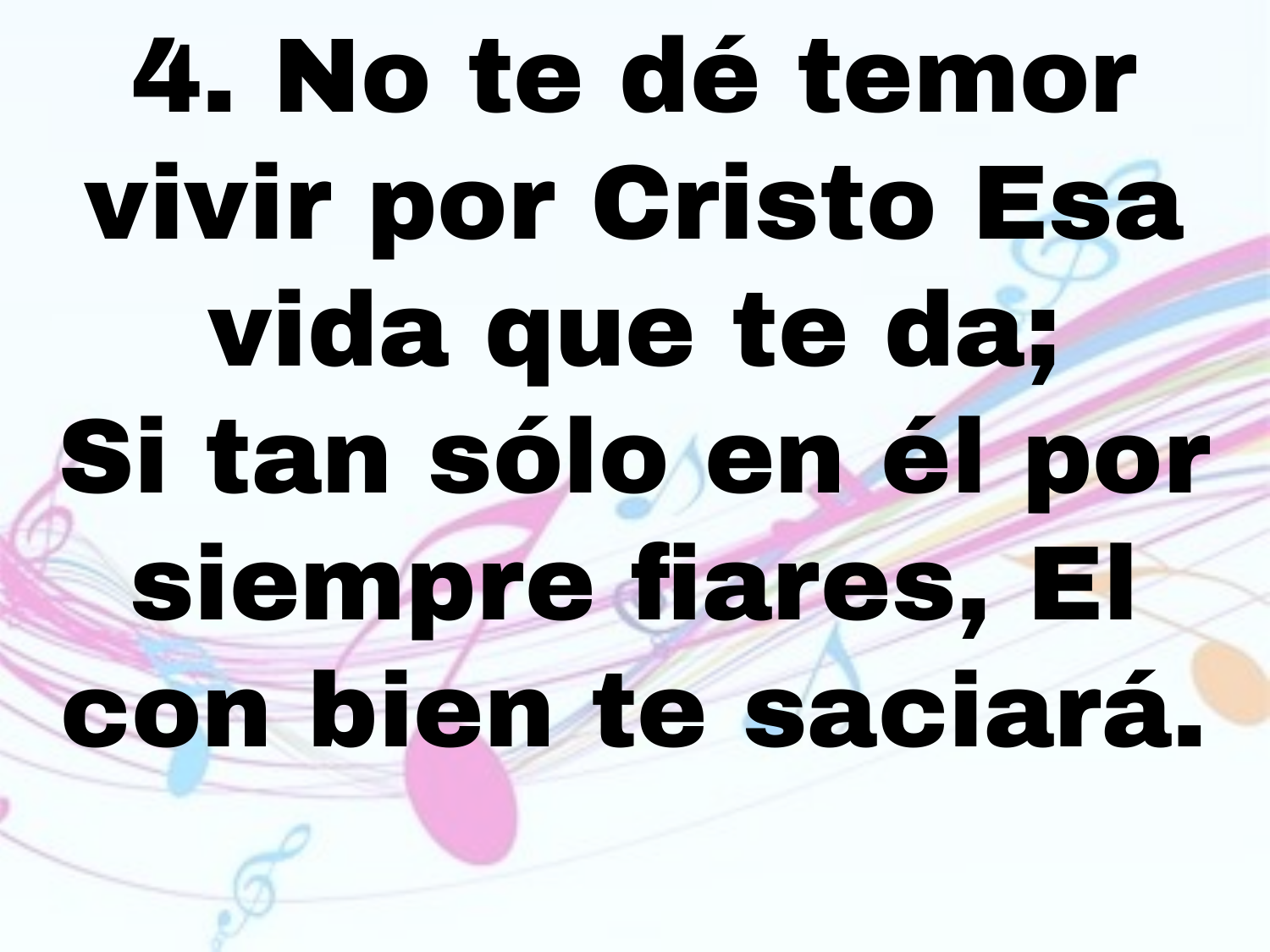

4. No te dé temor vivir por Cristo Esa vida que te da;
Si tan sólo en él por siempre fiares, El con bien te saciará.